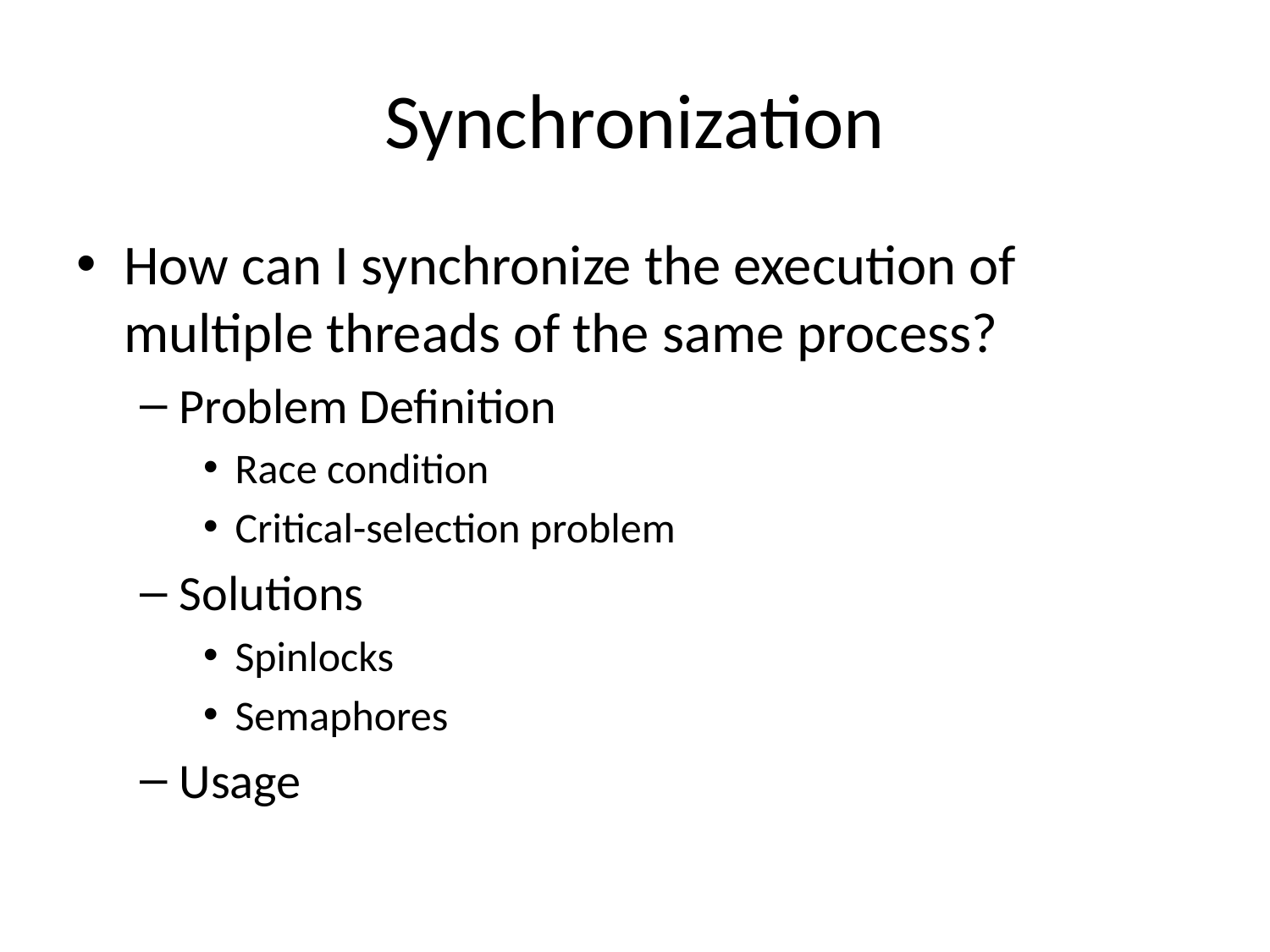

# Synchronization
How can I synchronize the execution of multiple threads of the same process?
Problem Definition
Race condition
Critical-selection problem
Solutions
Spinlocks
Semaphores
Usage